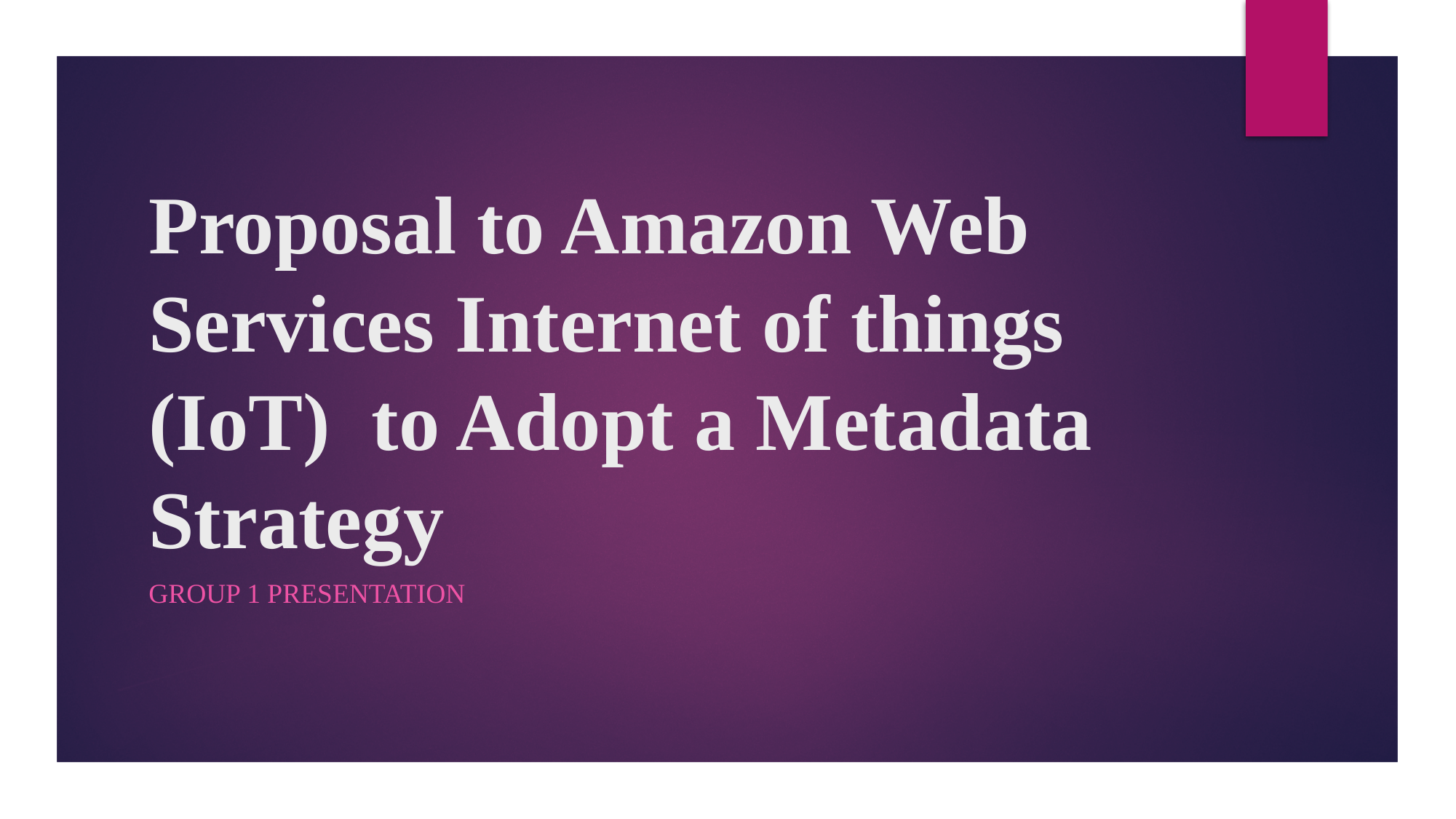

# Proposal to Amazon Web Services Internet of things  (IoT)  to Adopt a Metadata Strategy
Group 1 Presentation